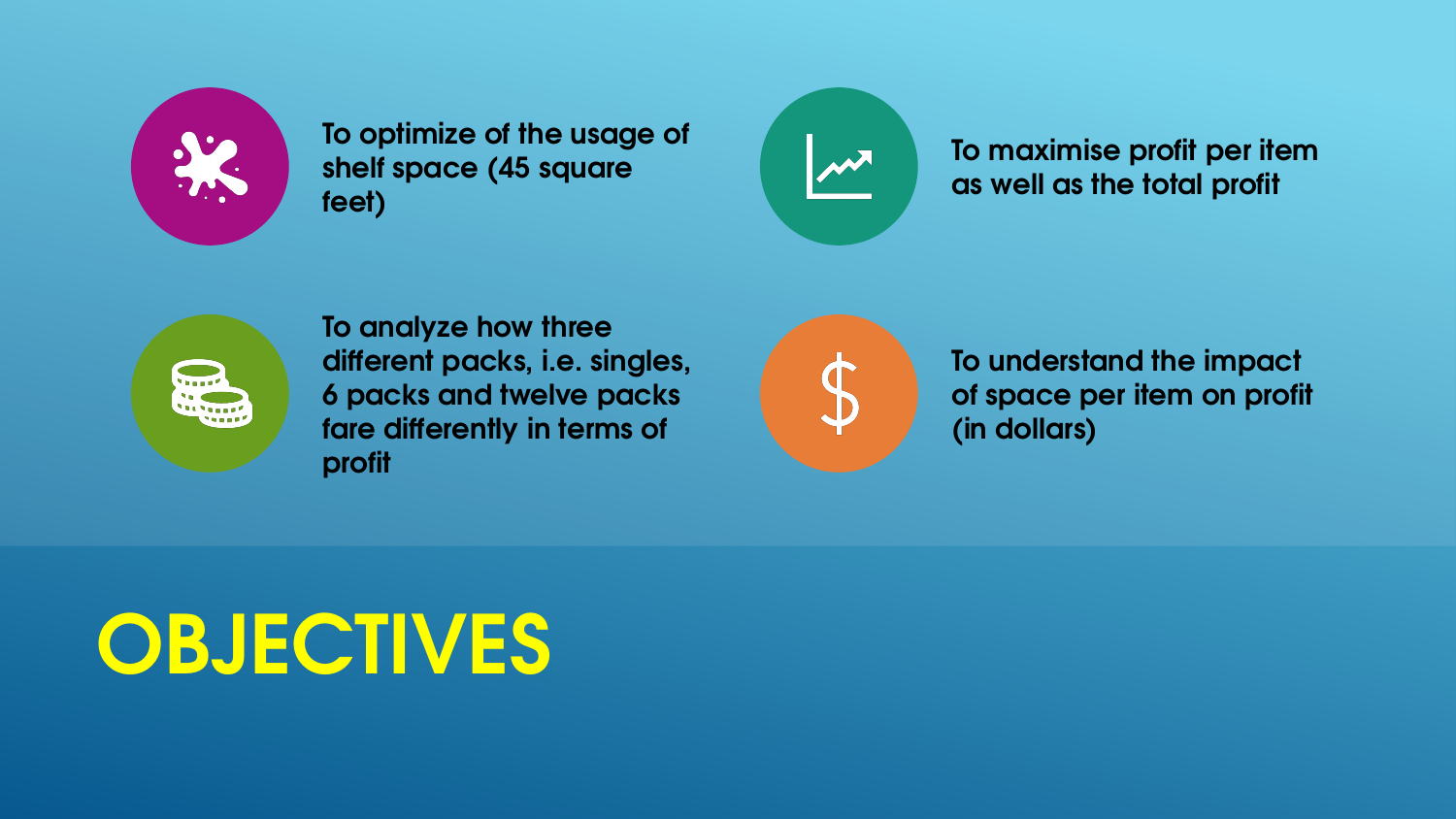

To optimize of the usage of shelf space (45 square feet)
To maximise profit per item as well as the total profit
To analyze how three different packs, i.e. singles, 6 packs and twelve packs fare differently in terms of profit
To understand the impact of space per item on profit (in dollars)
# Objectives